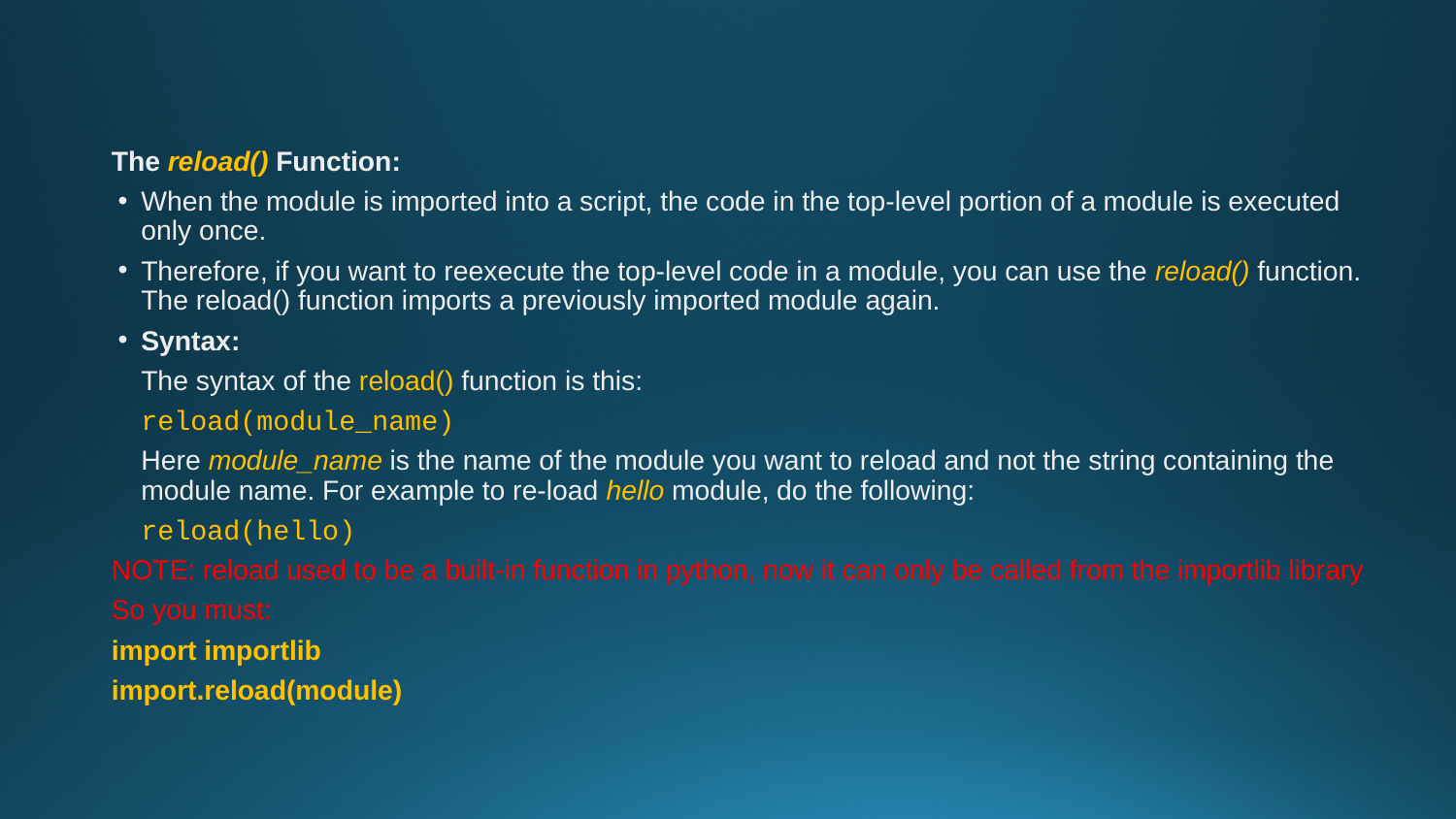

#
The reload() Function:
When the module is imported into a script, the code in the top-level portion of a module is executed only once.
Therefore, if you want to reexecute the top-level code in a module, you can use the reload() function. The reload() function imports a previously imported module again.
Syntax:
	The syntax of the reload() function is this:
	reload(module_name)
	Here module_name is the name of the module you want to reload and not the string containing the module name. For example to re-load hello module, do the following:
	reload(hello)
NOTE: reload used to be a built-in function in python, now it can only be called from the importlib library
So you must:
import importlib
import.reload(module)